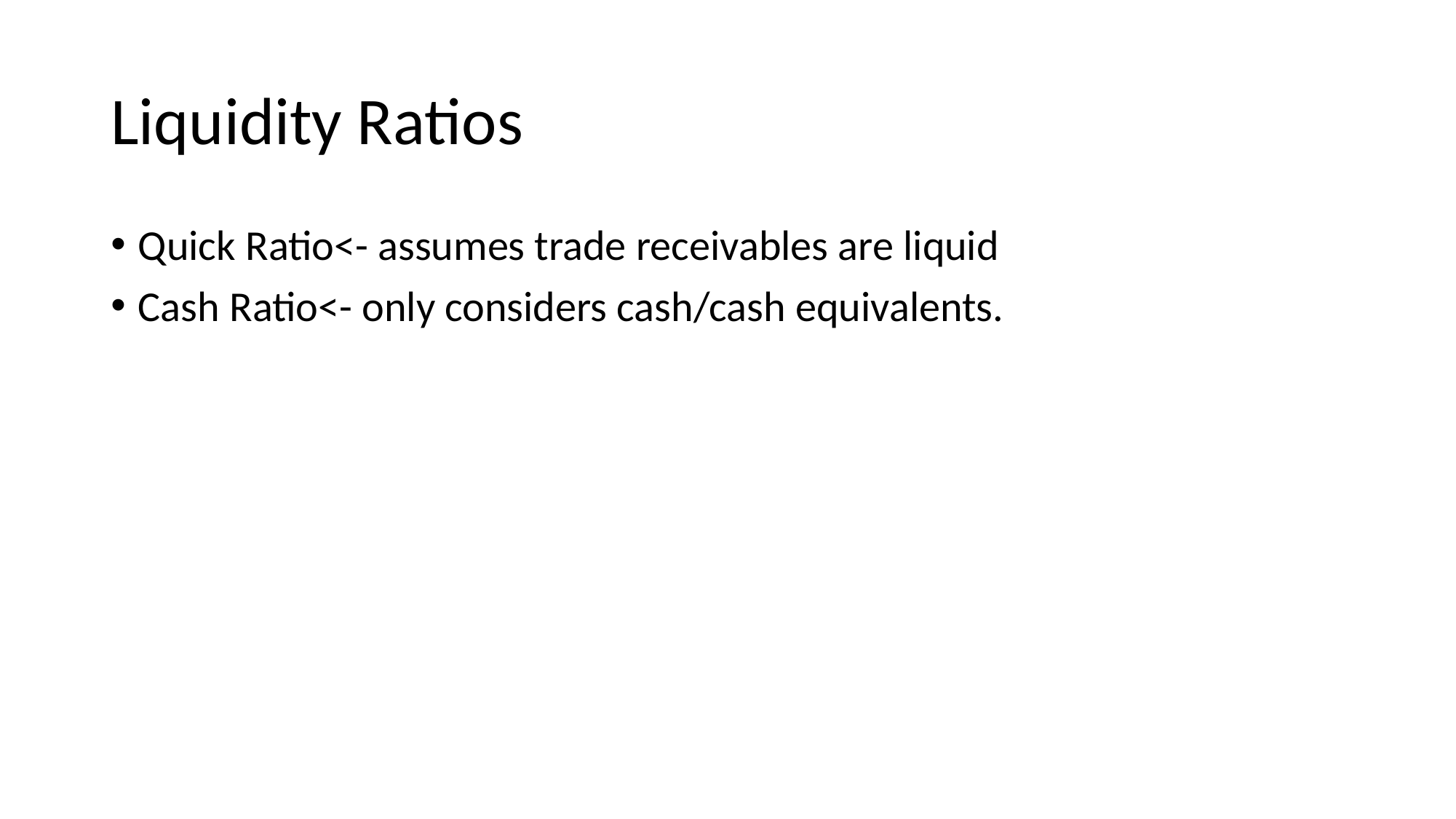

# Liquidity Ratios
Quick Ratio<- assumes trade receivables are liquid
Cash Ratio<- only considers cash/cash equivalents.